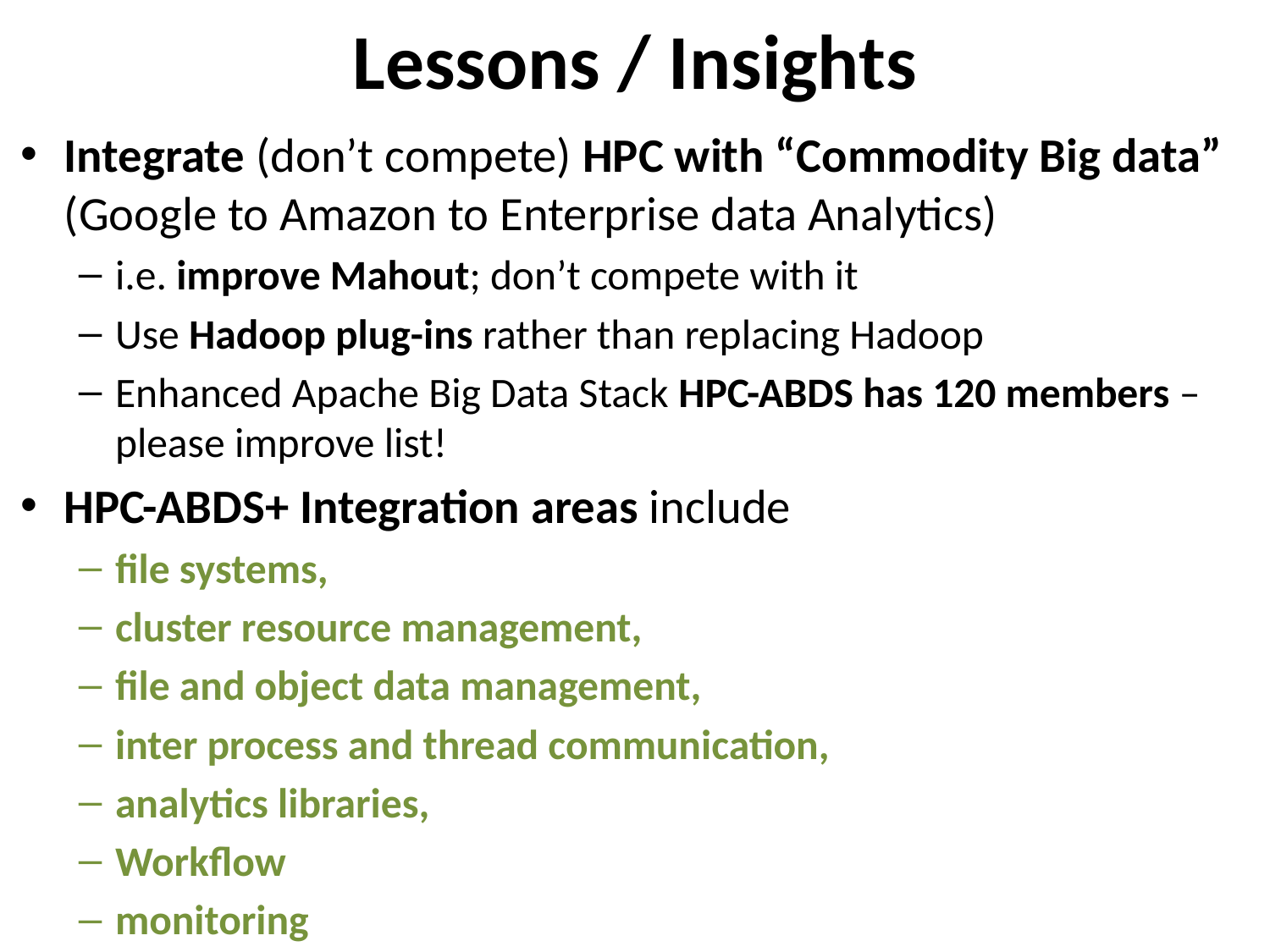

# Lessons / Insights
Integrate (don’t compete) HPC with “Commodity Big data” (Google to Amazon to Enterprise data Analytics)
i.e. improve Mahout; don’t compete with it
Use Hadoop plug-ins rather than replacing Hadoop
Enhanced Apache Big Data Stack HPC-ABDS has 120 members – please improve list!
HPC-ABDS+ Integration areas include
file systems,
cluster resource management,
file and object data management,
inter process and thread communication,
analytics libraries,
Workflow
monitoring